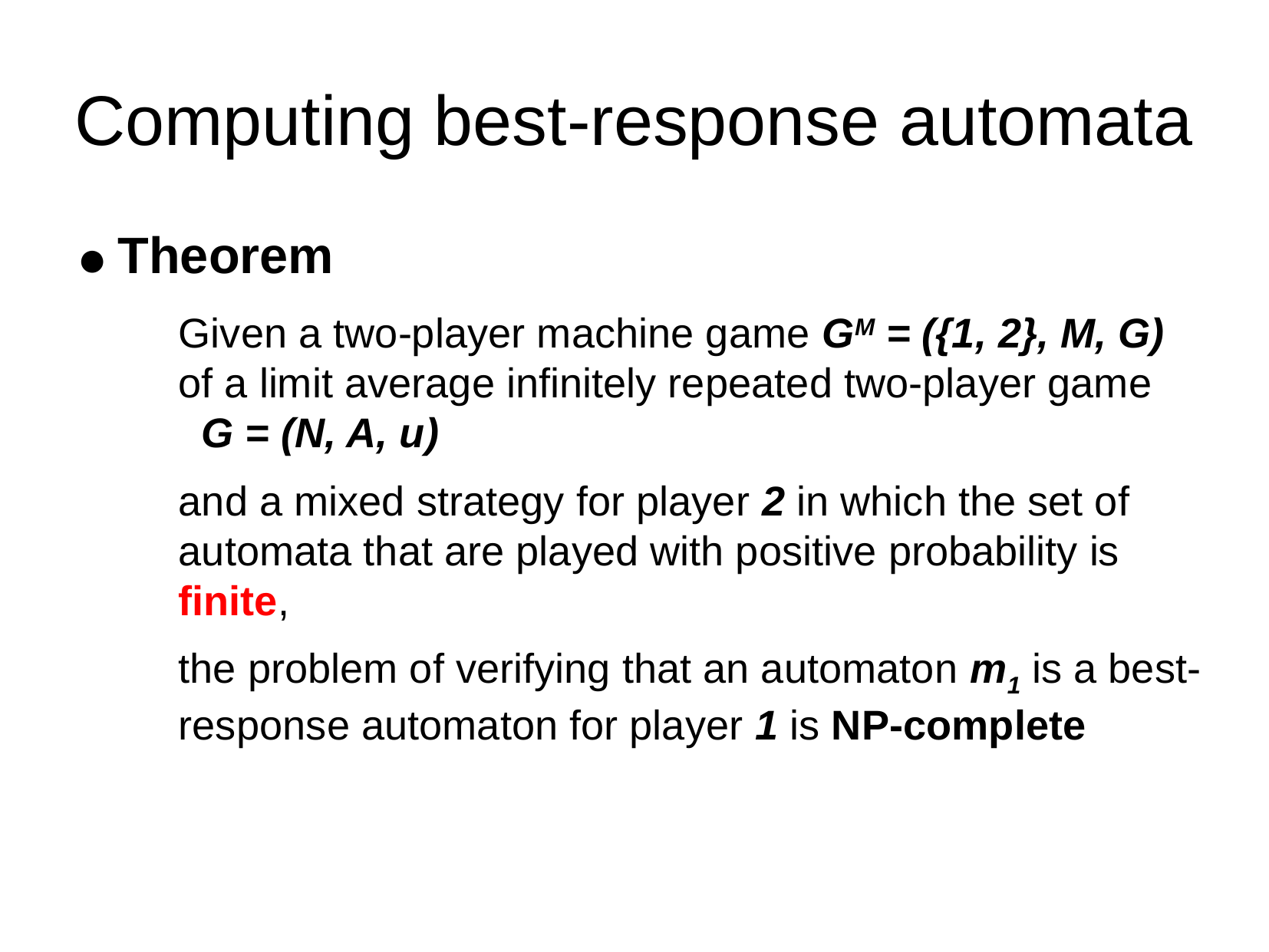

Computing best-response automata
Theorem
Given a two-player machine game GM = ({1, 2}, M, G) of a limit average infinitely repeated two-player game       G = (N, A, u)
and a mixed strategy for player 2 in which the set of automata that are played with positive probability is finite,
the problem of verifying that an automaton m1 is a best-response automaton for player 1 is NP-complete